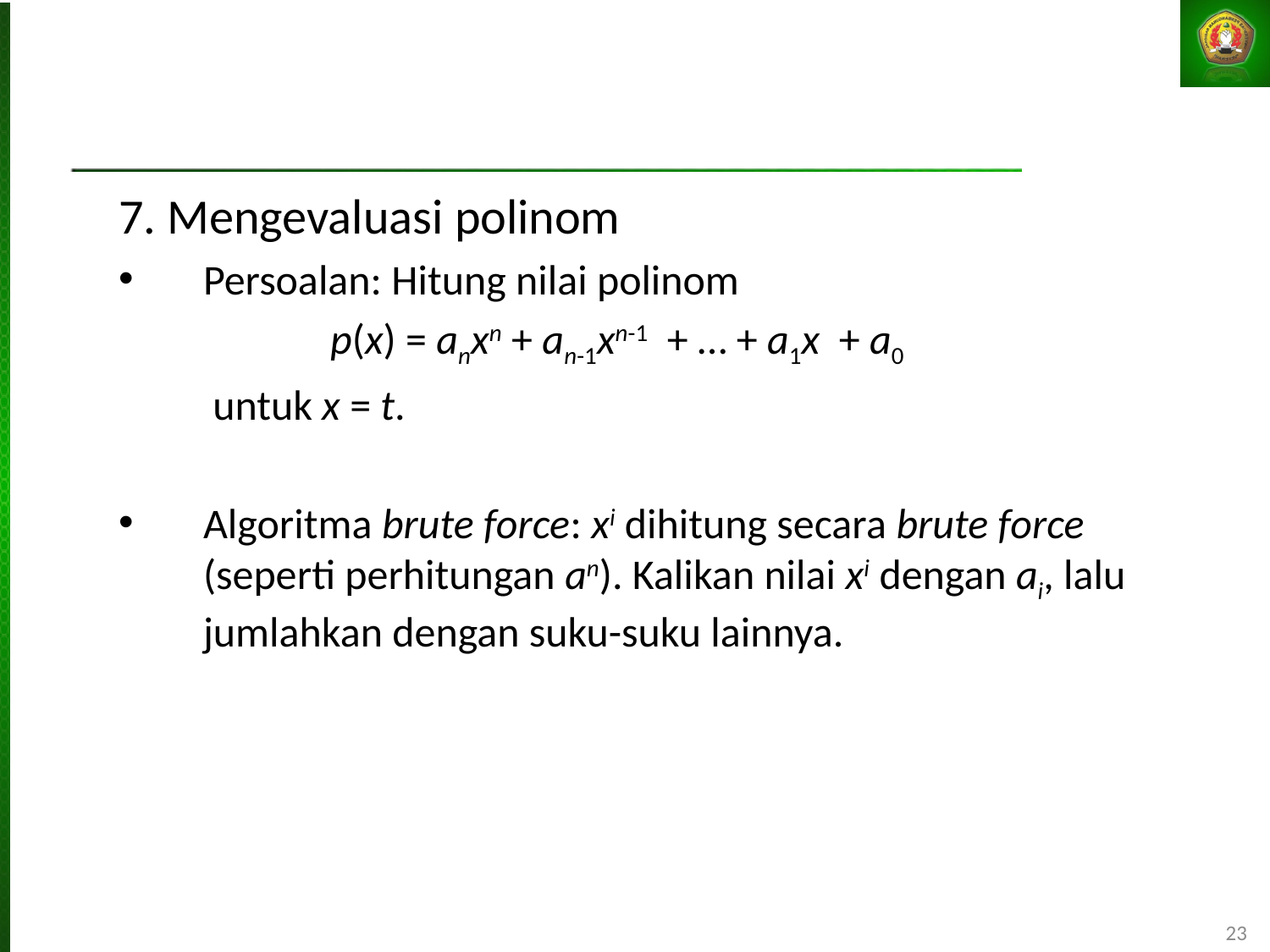

7. Mengevaluasi polinom
Persoalan: Hitung nilai polinom
		p(x) = anxn + an-1xn-1  + … + a1x  + a0
	 untuk x = t.

Algoritma brute force: xi dihitung secara brute force (seperti perhitungan an). Kalikan nilai xi dengan ai, lalu jumlahkan dengan suku-suku lainnya.
23